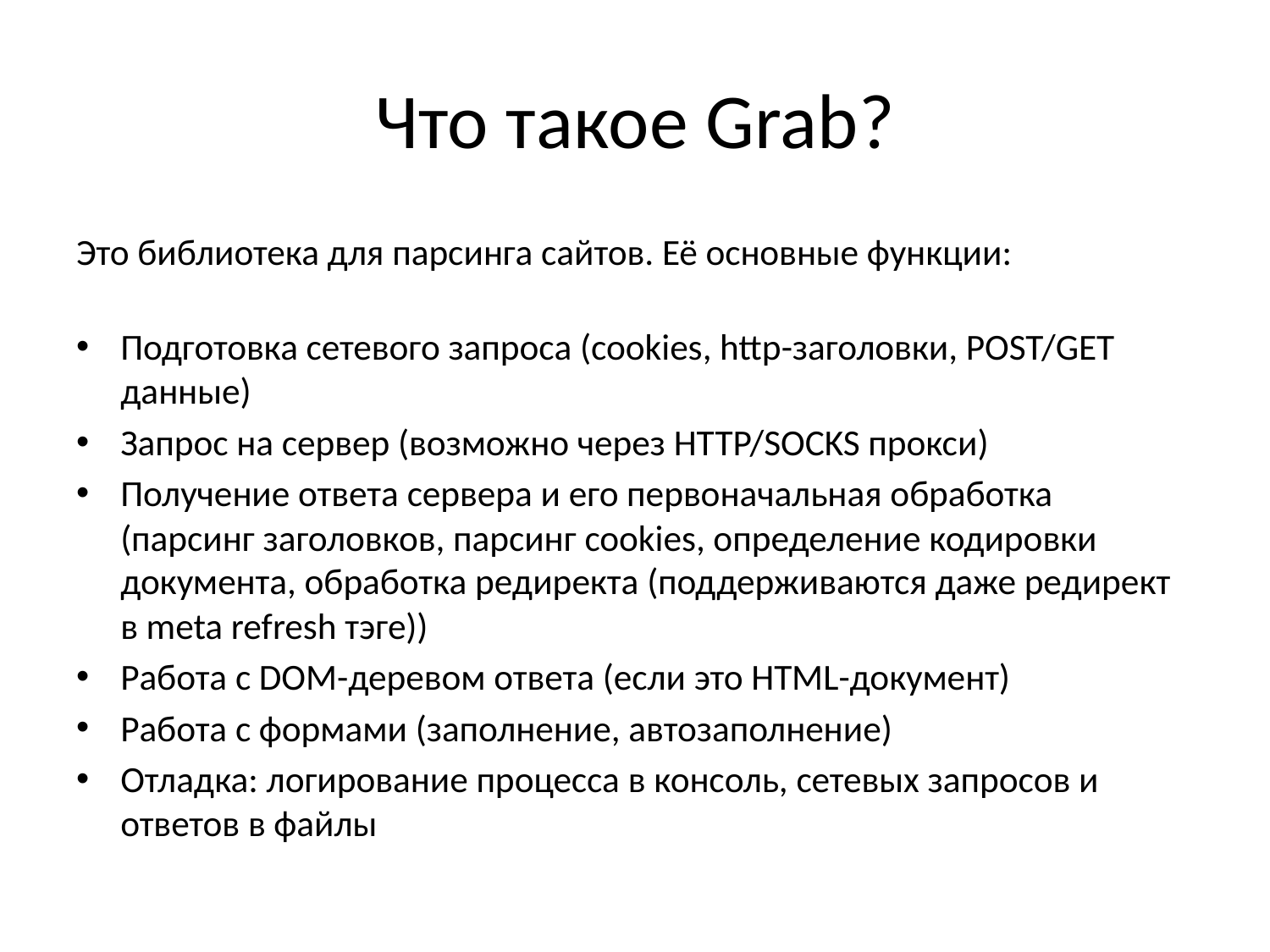

# Что такое Grab?
Это библиотека для парсинга сайтов. Её основные функции:
Подготовка сетевого запроса (cookies, http-заголовки, POST/GET данные)
Запрос на сервер (возможно через HTTP/SOCKS прокси)
Получение ответа сервера и его первоначальная обработка (парсинг заголовков, парсинг cookies, определение кодировки документа, обработка редиректа (поддерживаются даже редирект в meta refresh тэге))
Работа с DOM-деревом ответа (если это HTML-документ)
Работа с формами (заполнение, автозаполнение)
Отладка: логирование процесса в консоль, сетевых запросов и ответов в файлы